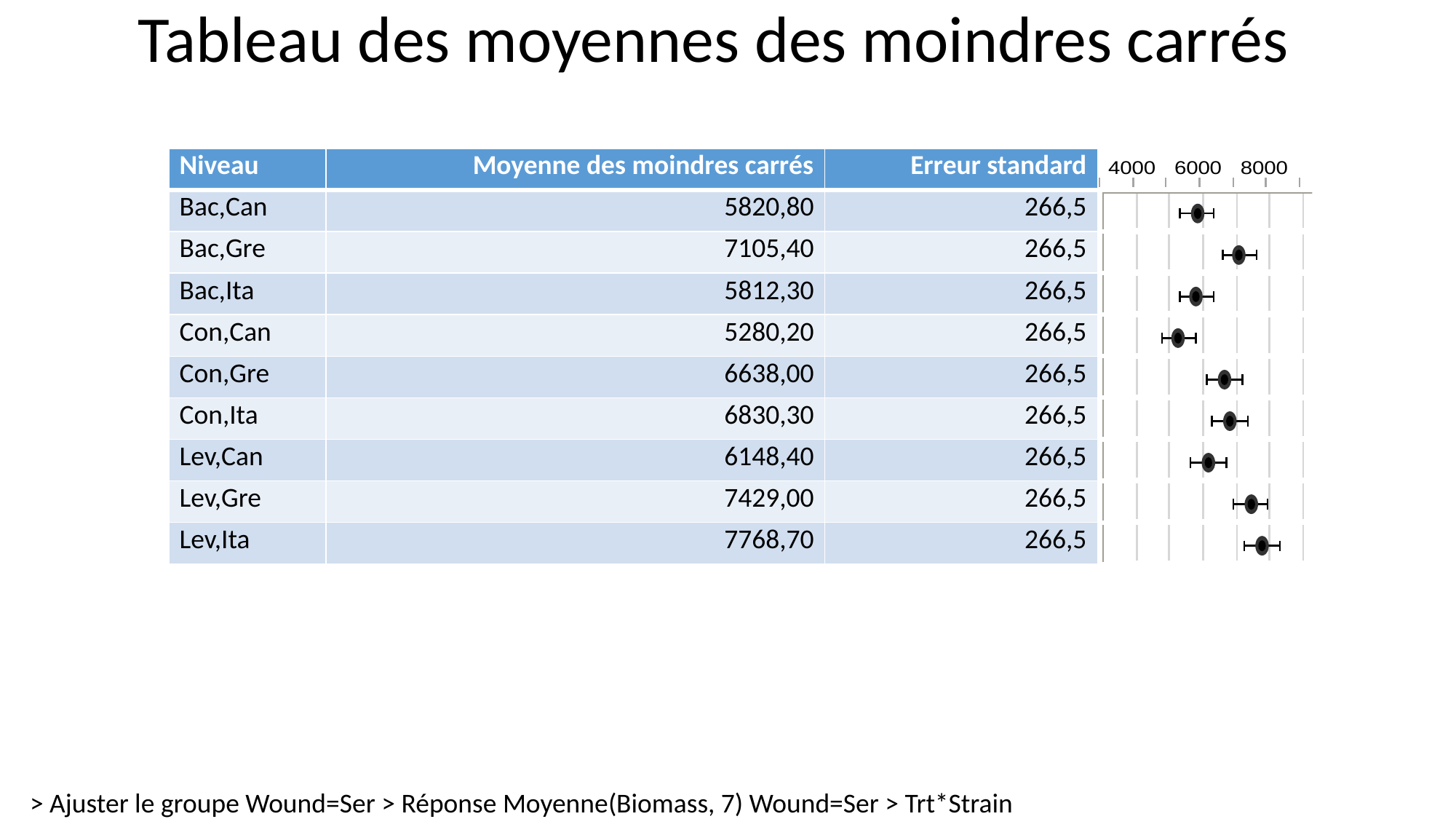

# Tableau des moyennes des moindres carrés
| Niveau | Moyenne des moindres carrés | Erreur standard |  |
| --- | --- | --- | --- |
| Bac,Can | 5820,80 | 266,5 |  |
| Bac,Gre | 7105,40 | 266,5 |  |
| Bac,Ita | 5812,30 | 266,5 |  |
| Con,Can | 5280,20 | 266,5 |  |
| Con,Gre | 6638,00 | 266,5 |  |
| Con,Ita | 6830,30 | 266,5 |  |
| Lev,Can | 6148,40 | 266,5 |  |
| Lev,Gre | 7429,00 | 266,5 |  |
| Lev,Ita | 7768,70 | 266,5 |  |
> Ajuster le groupe Wound=Ser > Réponse Moyenne(Biomass, 7) Wound=Ser > Trt*Strain